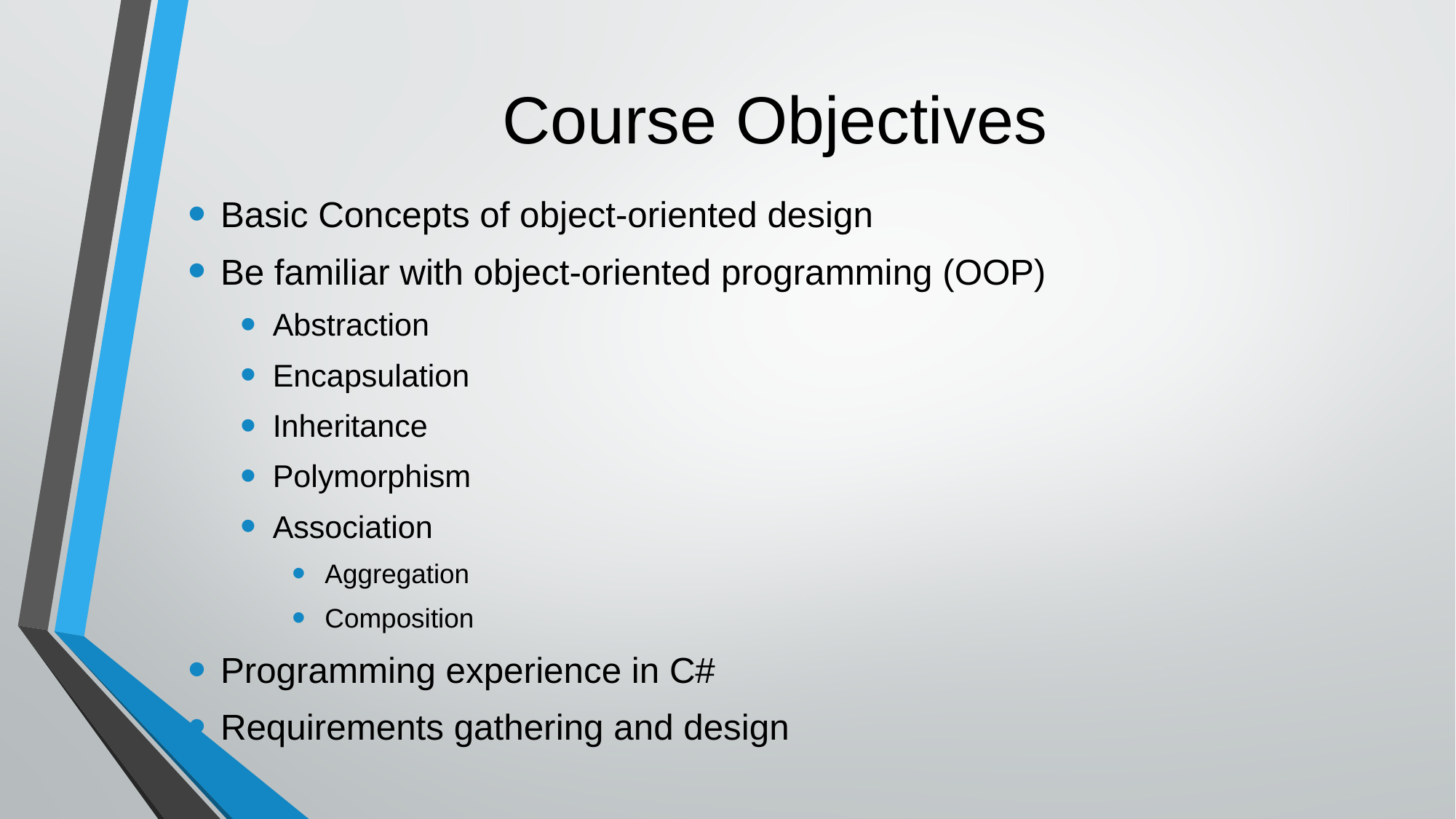

# Course Objectives
Basic Concepts of object-oriented design
Be familiar with object-oriented programming (OOP)
Abstraction
Encapsulation
Inheritance
Polymorphism
Association
Aggregation
Composition
Programming experience in C#
Requirements gathering and design